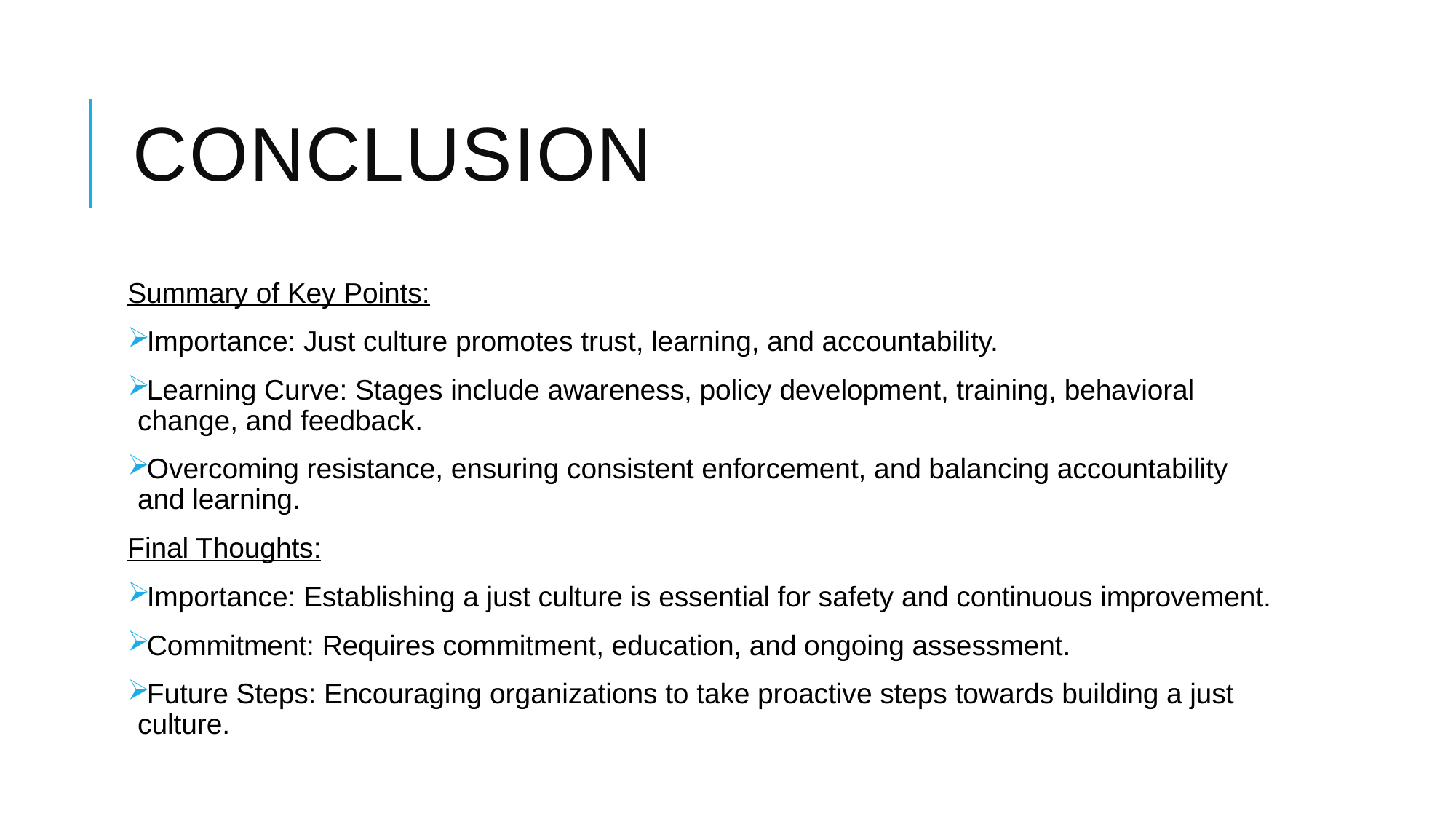

# Conclusion
Summary of Key Points:
Importance: Just culture promotes trust, learning, and accountability.
Learning Curve: Stages include awareness, policy development, training, behavioral change, and feedback.
Overcoming resistance, ensuring consistent enforcement, and balancing accountability and learning.
Final Thoughts:
Importance: Establishing a just culture is essential for safety and continuous improvement.
Commitment: Requires commitment, education, and ongoing assessment.
Future Steps: Encouraging organizations to take proactive steps towards building a just culture.